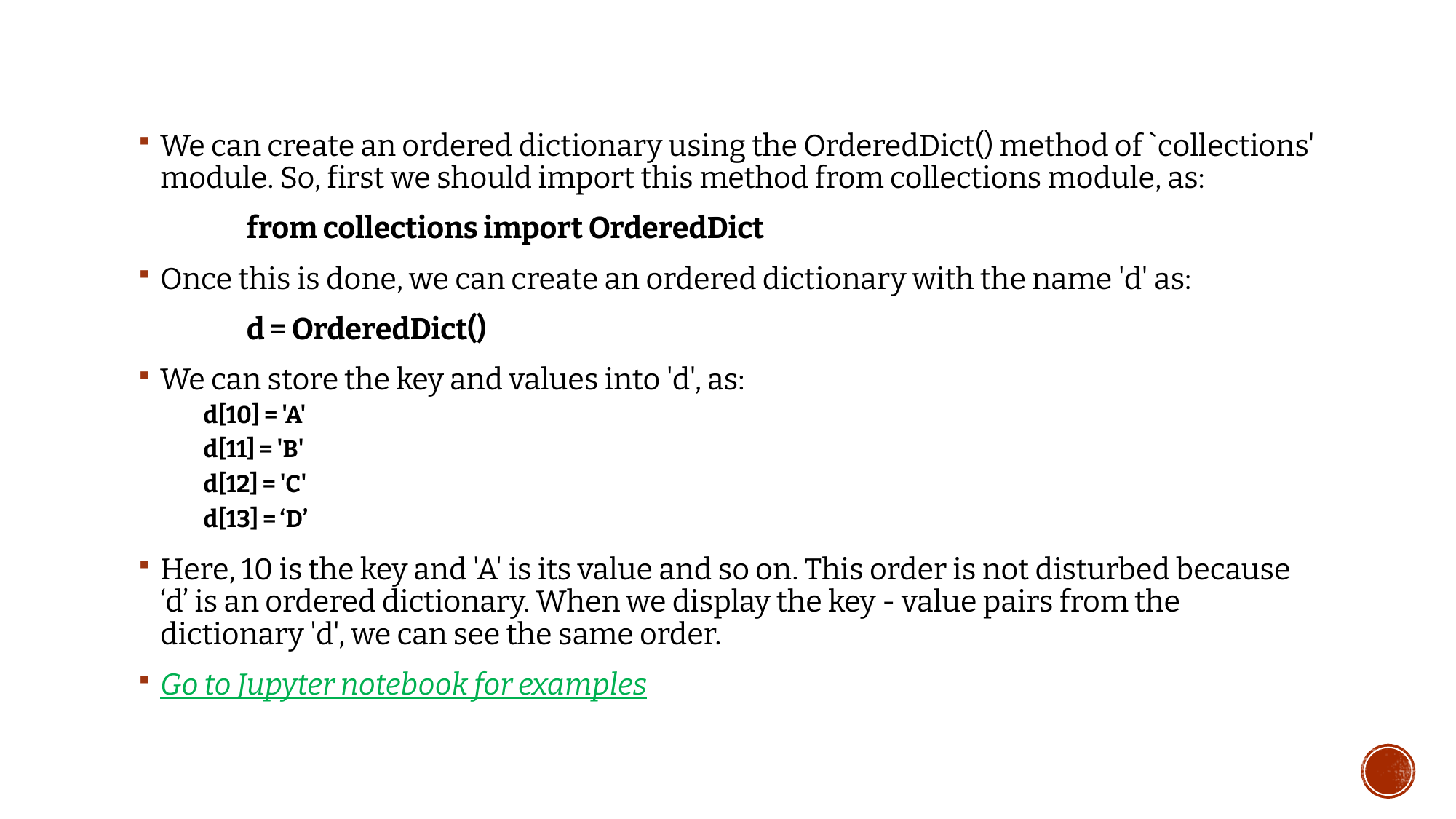

We can create an ordered dictionary using the OrderedDict() method of `collections' module. So, first we should import this method from collections module, as:
	from collections import OrderedDict
Once this is done, we can create an ordered dictionary with the name 'd' as:
	d = OrderedDict()
We can store the key and values into 'd', as:
d[10] = 'A'
d[11] = 'B'
d[12] = 'C'
d[13] = ‘D’
Here, 10 is the key and 'A' is its value and so on. This order is not disturbed because ‘d’ is an ordered dictionary. When we display the key - value pairs from the dictionary 'd', we can see the same order.
Go to Jupyter notebook for examples